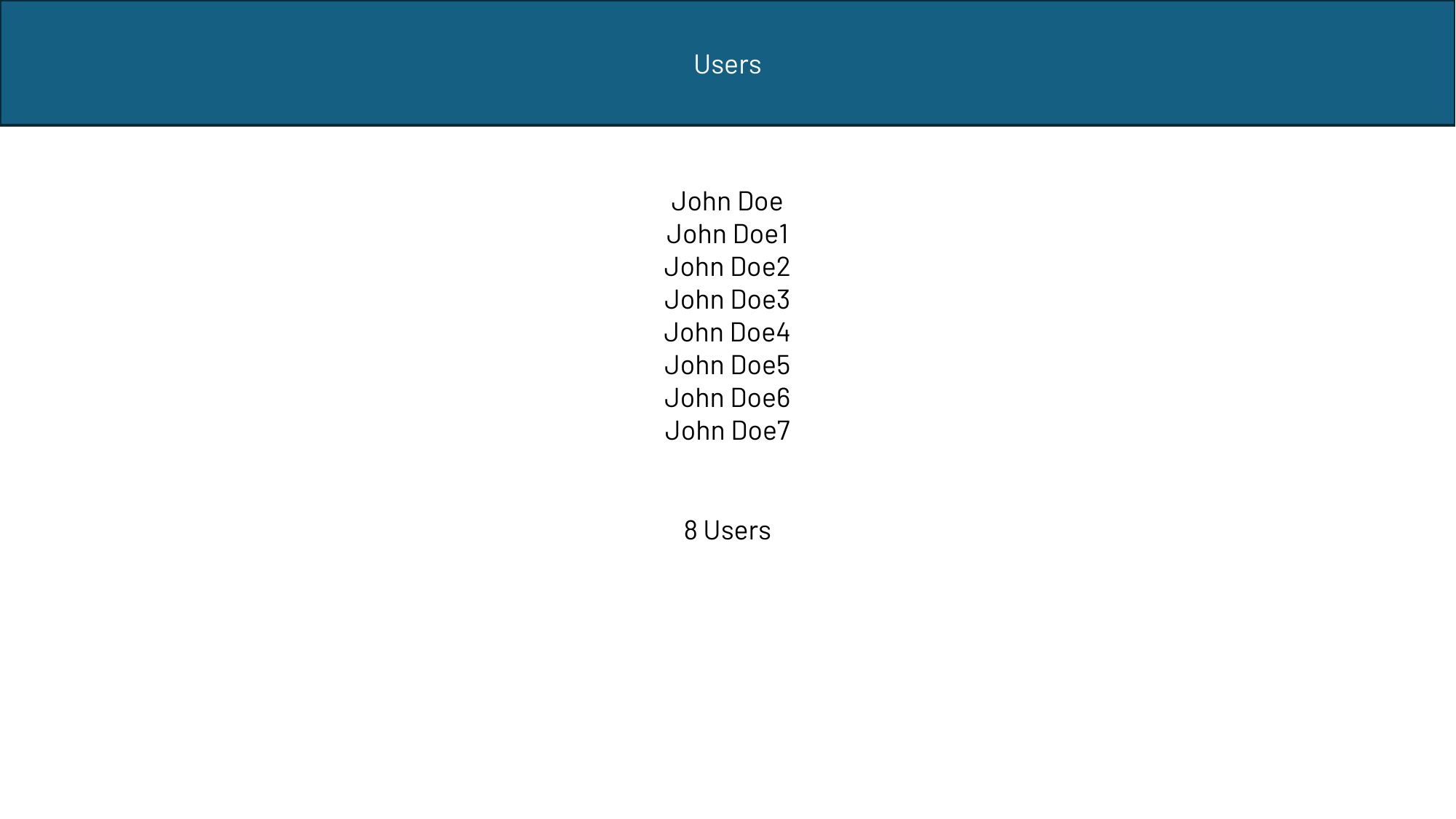

Users
John Doe
John Doe1
John Doe2
John Doe3
John Doe4
John Doe5
John Doe6
John Doe7
8 Users